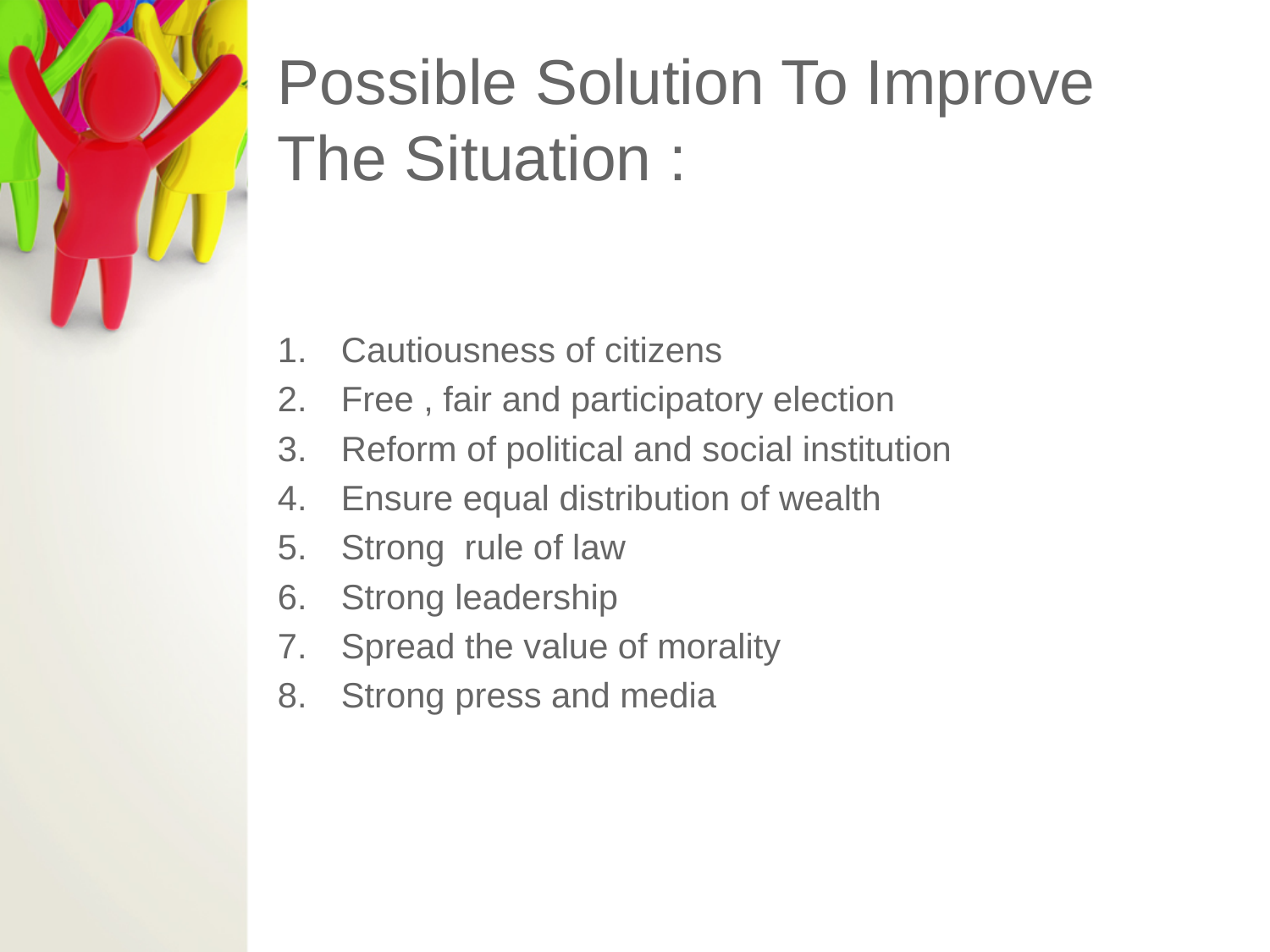

# Possible Solution To Improve The Situation :

Cautiousness of citizens
Free , fair and participatory election
Reform of political and social institution
Ensure equal distribution of wealth
Strong  rule of law
Strong leadership
Spread the value of morality
Strong press and media